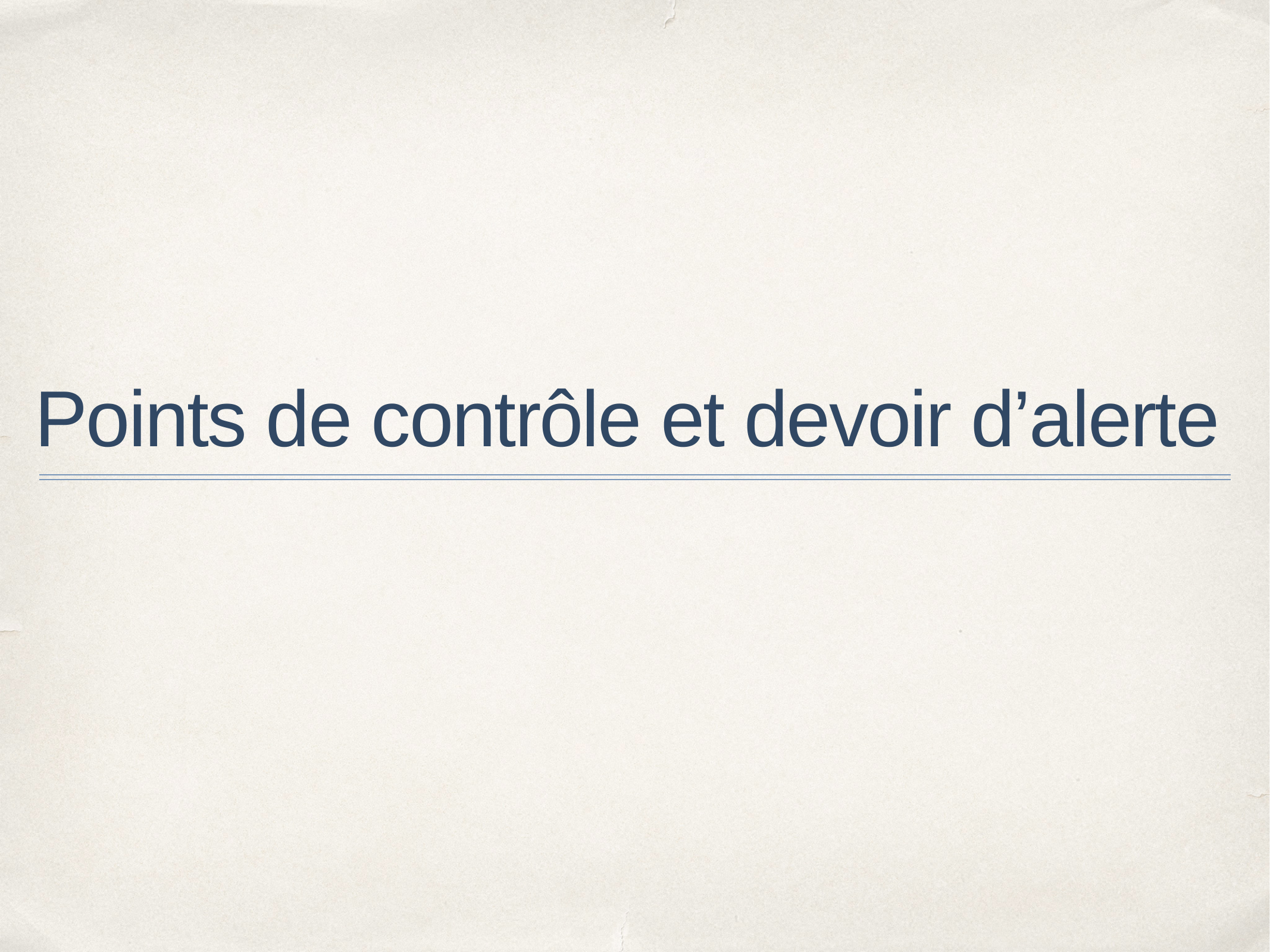

# Points de contrôle et devoir d’alerte